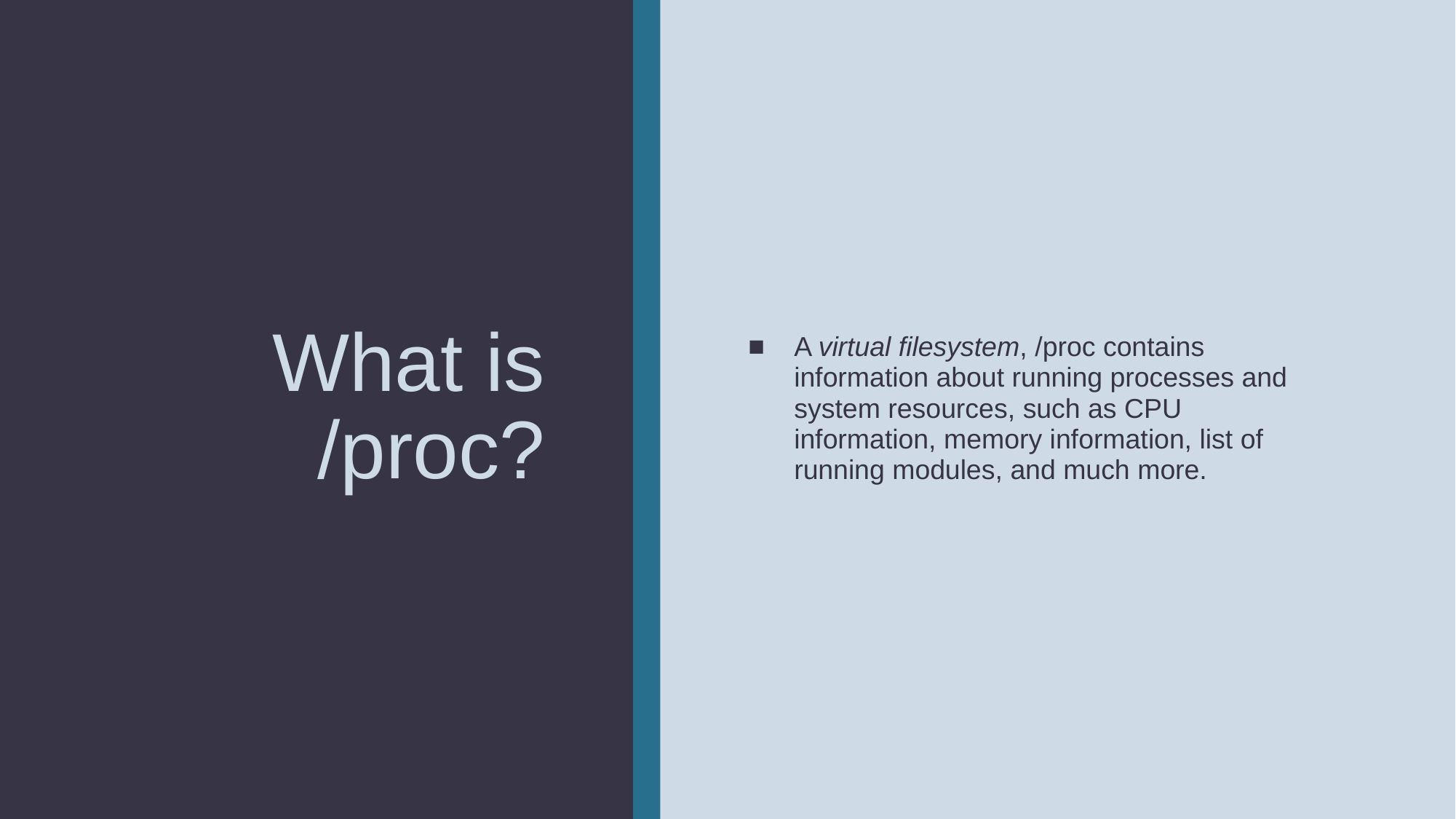

# What is /proc?
A virtual filesystem, /proc contains information about running processes and system resources, such as CPU information, memory information, list of running modules, and much more.